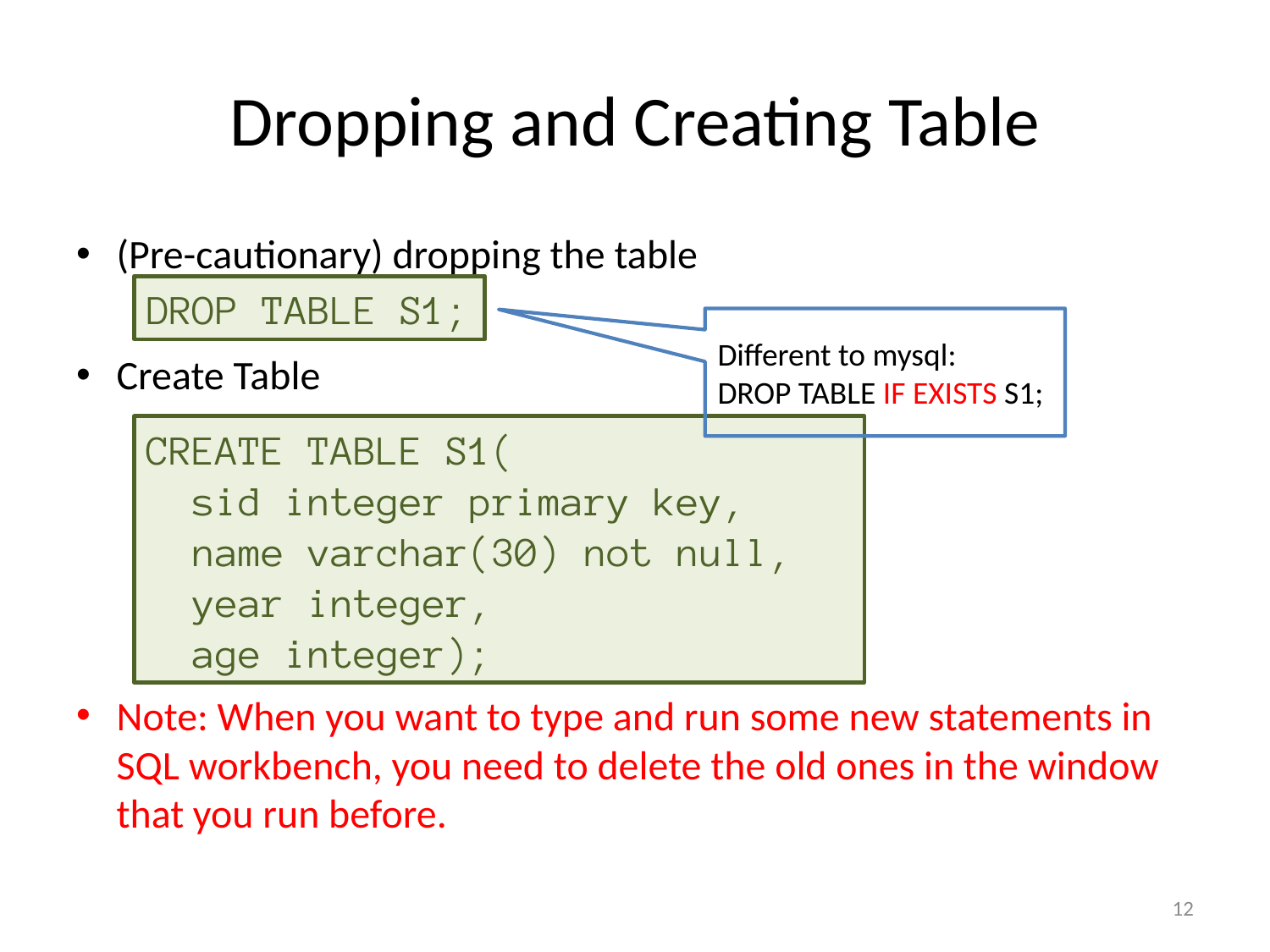

# Dropping and Creating Table
(Pre-cautionary) dropping the table

Create Table

Note: When you want to type and run some new statements in SQL workbench, you need to delete the old ones in the window that you run before.

DROP TABLE S1;
Different to mysql:
DROP TABLE IF EXISTS S1;
CREATE TABLE S1(
  sid integer primary key,
  name varchar(30) not null,
  year integer,
  age integer);
12